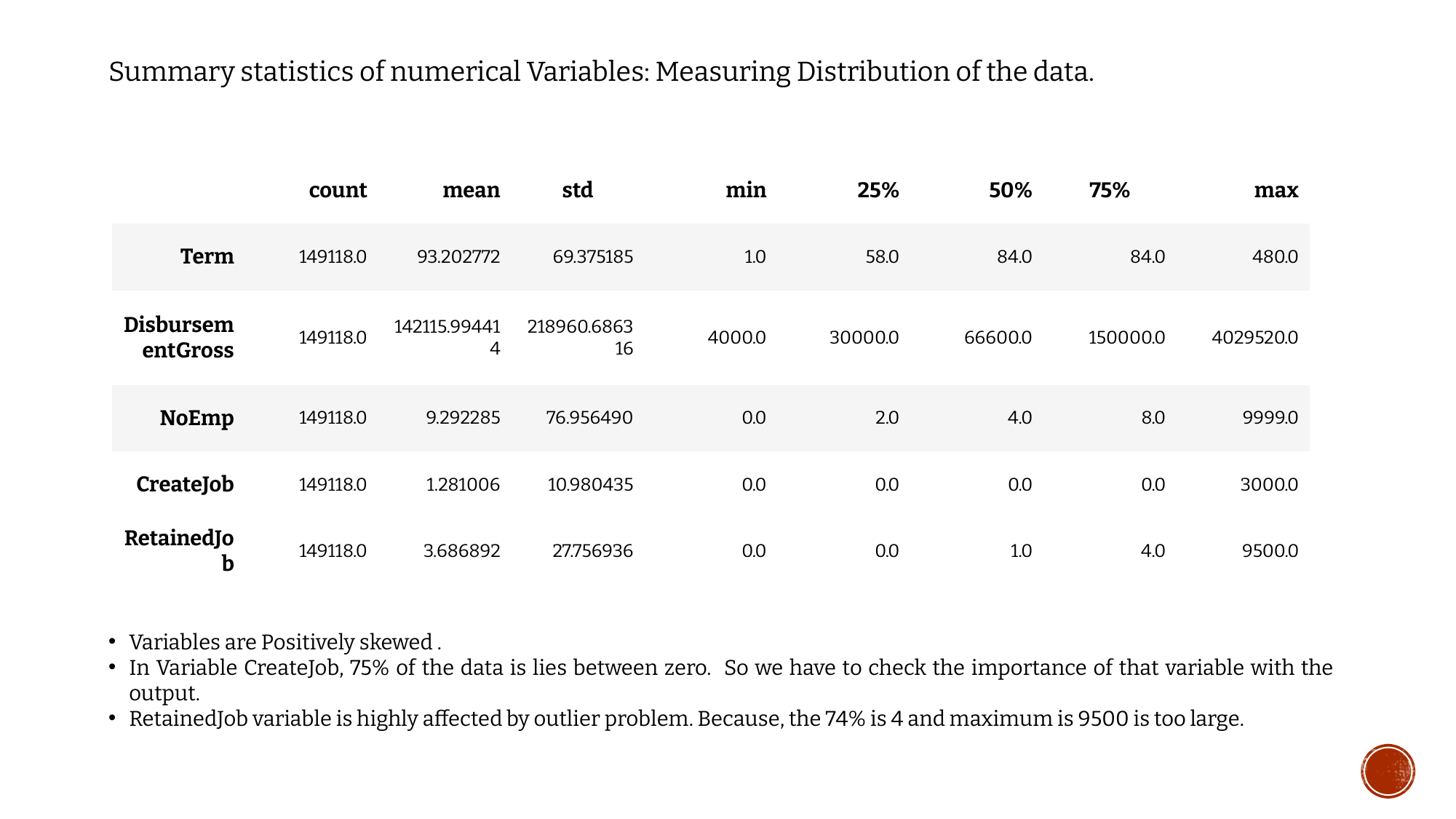

Summary statistics of numerical Variables: Measuring Distribution of the data.
|  | count | mean | std | min | 25% | 50% | 75% | max |
| --- | --- | --- | --- | --- | --- | --- | --- | --- |
| Term | 149118.0 | 93.202772 | 69.375185 | 1.0 | 58.0 | 84.0 | 84.0 | 480.0 |
| DisbursementGross | 149118.0 | 142115.994414 | 218960.686316 | 4000.0 | 30000.0 | 66600.0 | 150000.0 | 4029520.0 |
| NoEmp | 149118.0 | 9.292285 | 76.956490 | 0.0 | 2.0 | 4.0 | 8.0 | 9999.0 |
| CreateJob | 149118.0 | 1.281006 | 10.980435 | 0.0 | 0.0 | 0.0 | 0.0 | 3000.0 |
| RetainedJob | 149118.0 | 3.686892 | 27.756936 | 0.0 | 0.0 | 1.0 | 4.0 | 9500.0 |

Variables are Positively skewed .
In Variable CreateJob, 75% of the data is lies between zero.  So we have to check the importance of that variable with the output.
RetainedJob variable is highly affected by outlier problem. Because, the 74% is 4 and maximum is 9500 is too large.